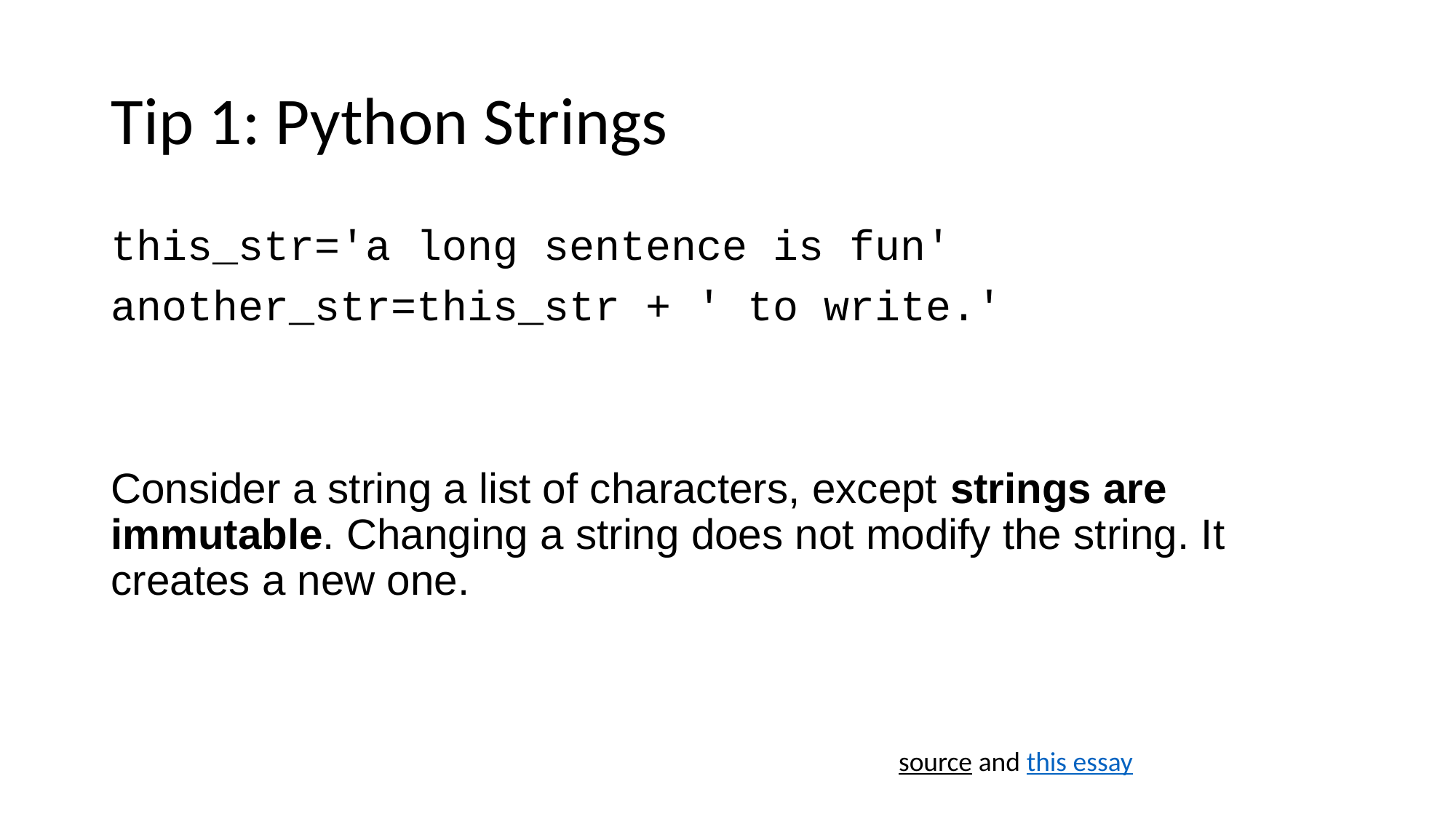

# Tip 1: Python Strings
this_str='a long sentence is fun'
another_str=this_str + ' to write.'

Consider a string a list of characters, except strings are immutable. Changing a string does not modify the string. It creates a new one.
source and this essay